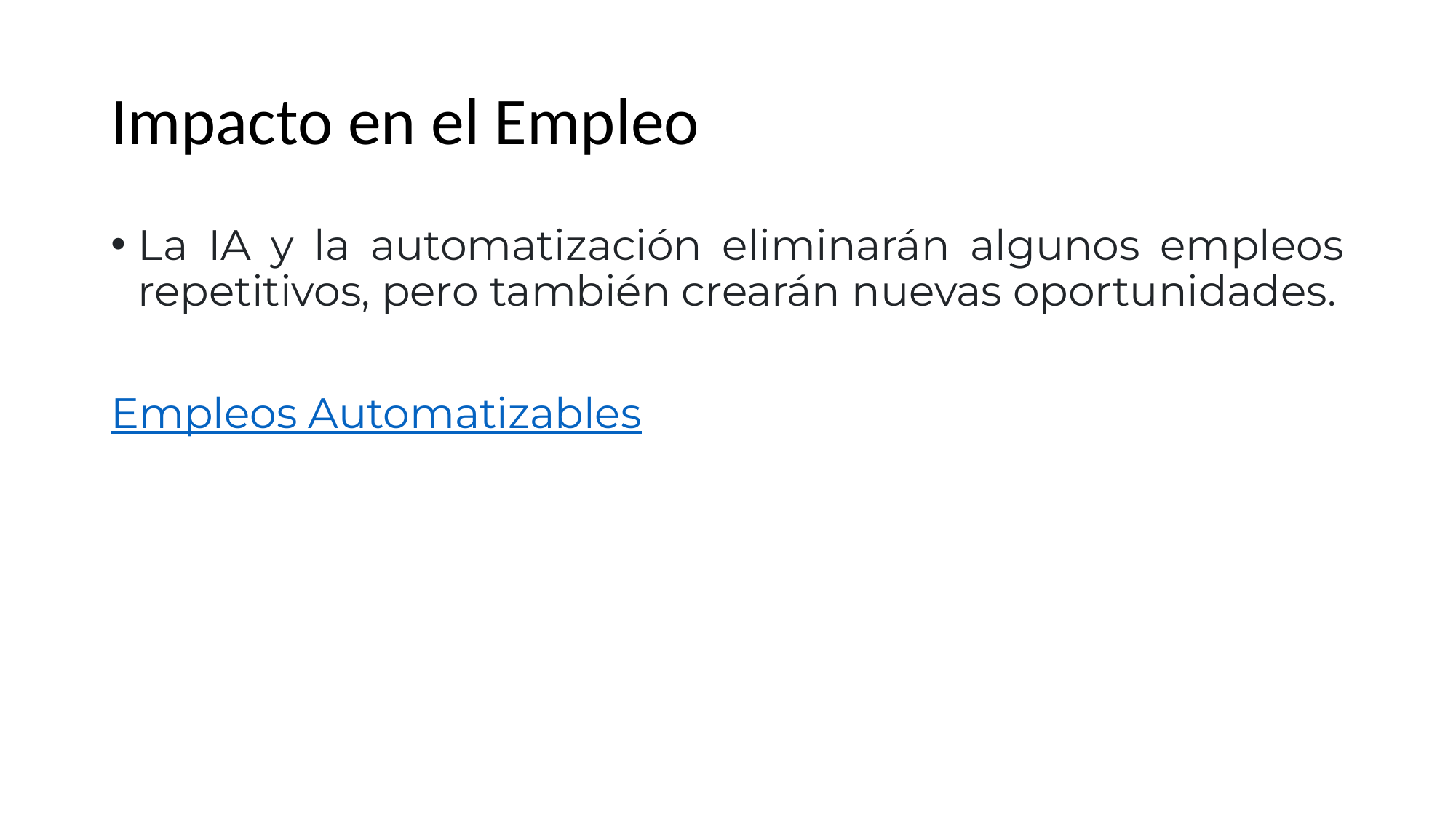

# Impacto en el Empleo
La IA y la automatización eliminarán algunos empleos repetitivos, pero también crearán nuevas oportunidades.

Empleos Automatizables